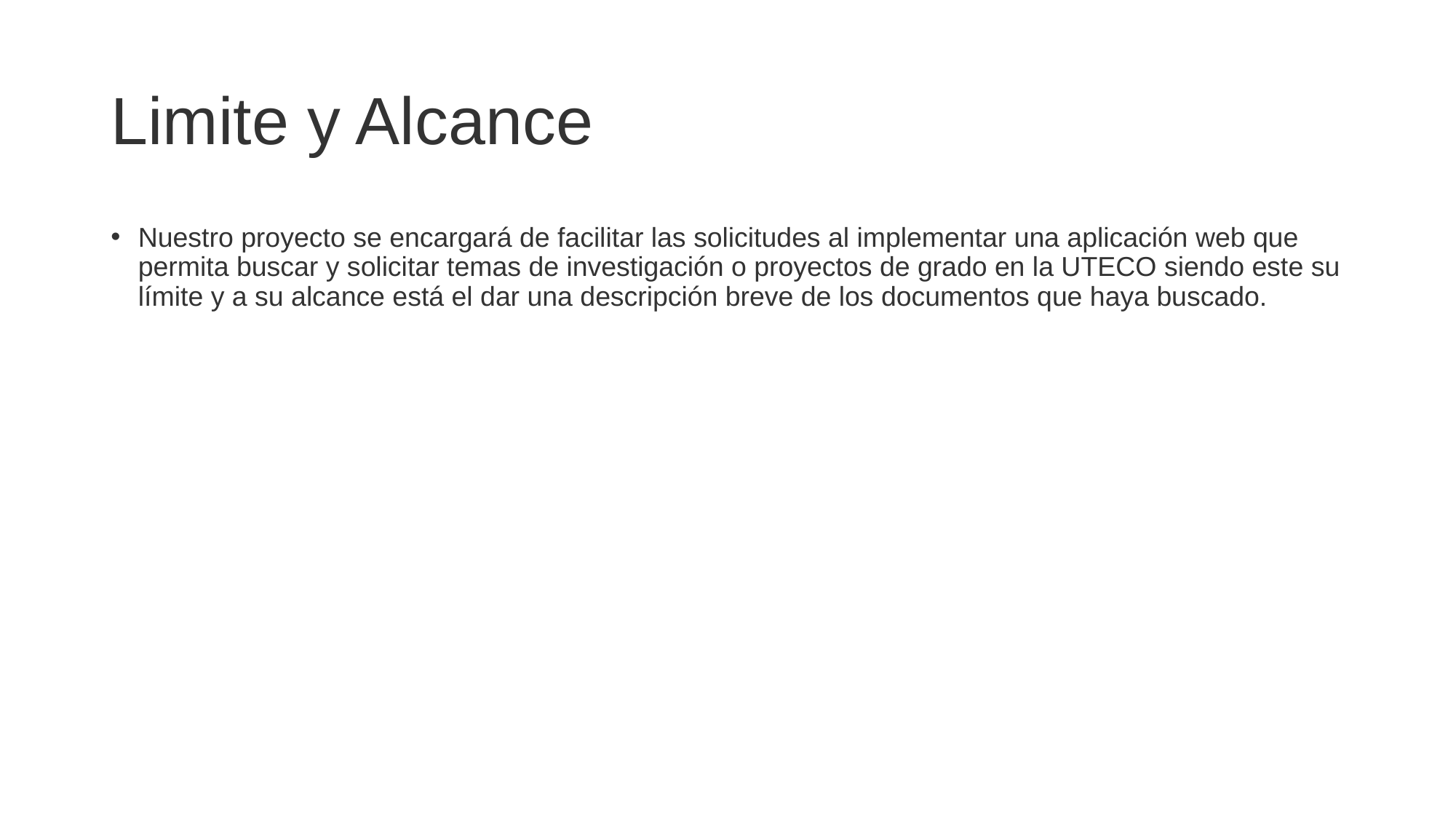

# Limite y Alcance
Nuestro proyecto se encargará de facilitar las solicitudes al implementar una aplicación web que permita buscar y solicitar temas de investigación o proyectos de grado en la UTECO siendo este su límite y a su alcance está el dar una descripción breve de los documentos que haya buscado.